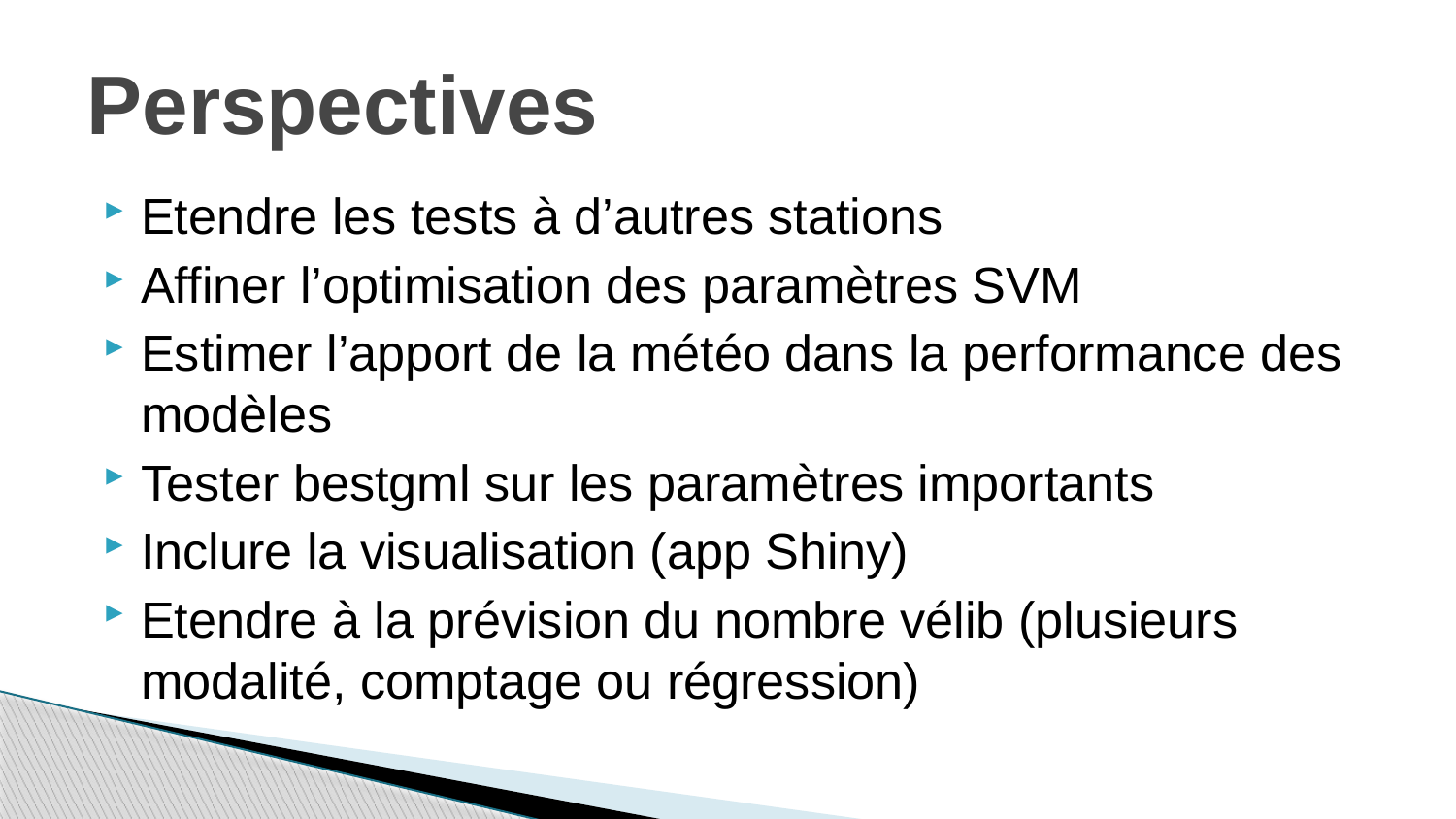

# Perspectives
Etendre les tests à d’autres stations
Affiner l’optimisation des paramètres SVM
Estimer l’apport de la météo dans la performance des modèles
Tester bestgml sur les paramètres importants
Inclure la visualisation (app Shiny)
Etendre à la prévision du nombre vélib (plusieurs modalité, comptage ou régression)